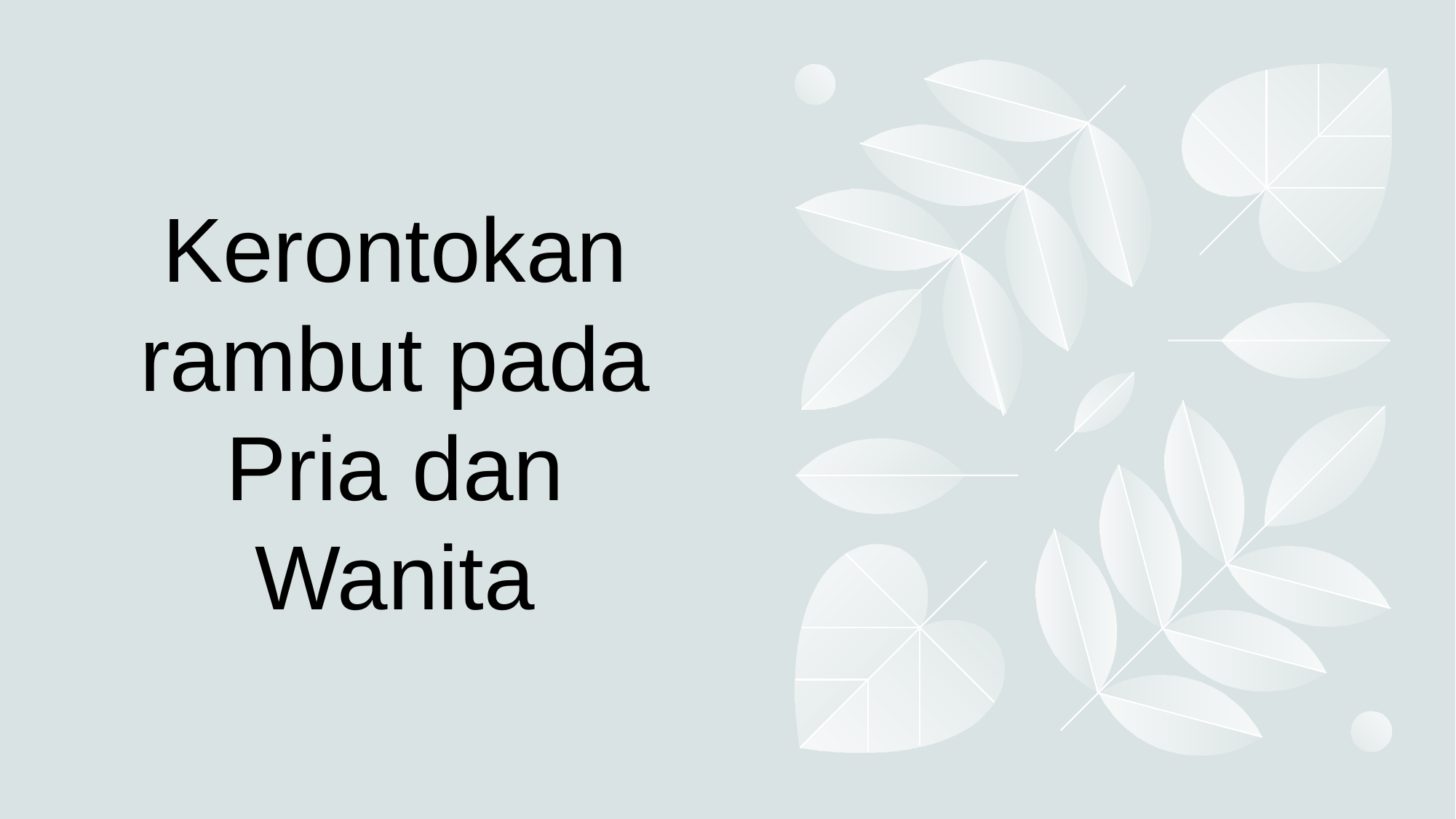

# Kerontokan rambut pada Pria dan Wanita